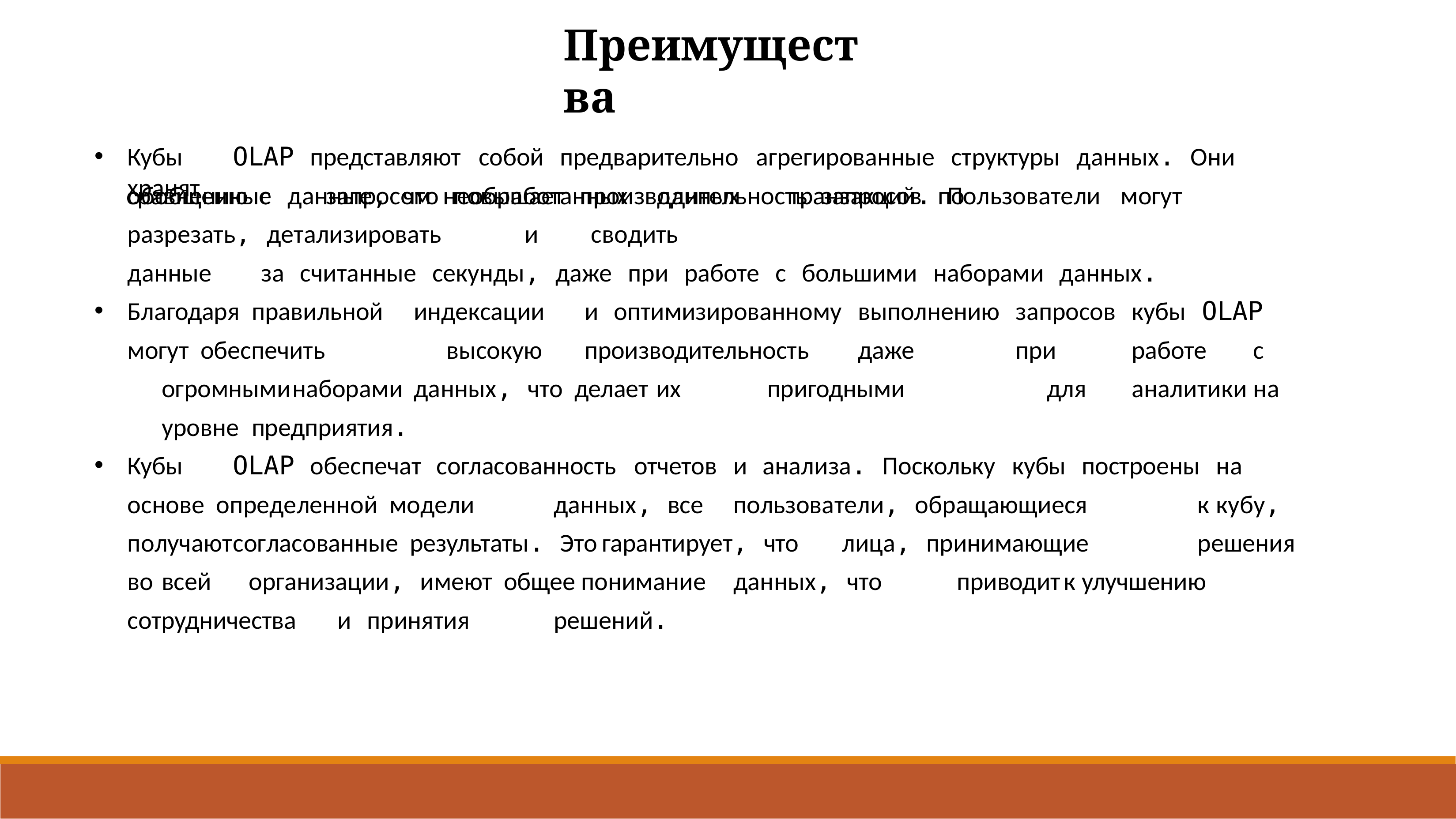

# Преимущества
Кубы	OLAP представляют	собой	предварительно	агрегированные	структуры	данных. Они	хранят
сравнению	с	запросом  необработанных	данных	транзакций. Пользователи	могут	разрезать, детализировать		и	сводить
обобщенные	данные, что	повышает	производительность	запросов	по
данные	за	считанные	секунды, даже	при	работе	с	большими	наборами	данных.
Благодаря	правильной	индексации	и	оптимизированному	выполнению	запросов	кубы	OLAP могут  обеспечить			высокую	производительность	даже	при	работе	с	огромными	наборами	данных, что  делает	их		пригодными		для	аналитики	на	уровне	предприятия.
Кубы	OLAP обеспечат	согласованность	отчетов	и	анализа. Поскольку		кубы	построены	на	основе  определенной	модели	данных, все	пользователи, обращающиеся		к	кубу, получают	согласованные  результаты. Это	гарантирует, что	лица, принимающие		решения	во	всей		организации, имеют  общее	понимание	данных, что	приводит	к	улучшению	сотрудничества	и	принятия	решений.